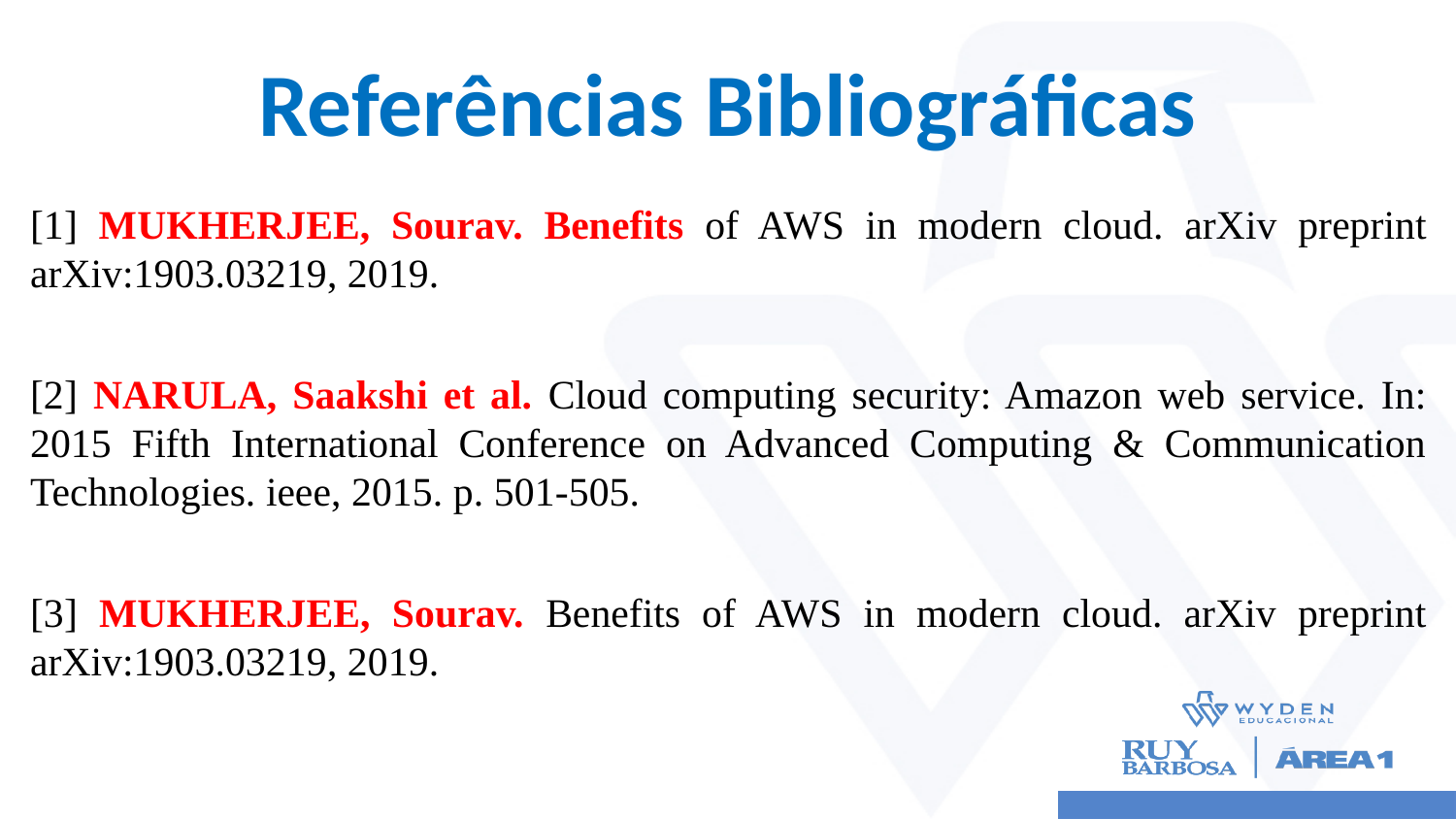

# Referências Bibliográficas
[1] MUKHERJEE, Sourav. Benefits of AWS in modern cloud. arXiv preprint arXiv:1903.03219, 2019.

[2] NARULA, Saakshi et al. Cloud computing security: Amazon web service. In: 2015 Fifth International Conference on Advanced Computing & Communication Technologies. ieee, 2015. p. 501-505.

[3] MUKHERJEE, Sourav. Benefits of AWS in modern cloud. arXiv preprint arXiv:1903.03219, 2019.